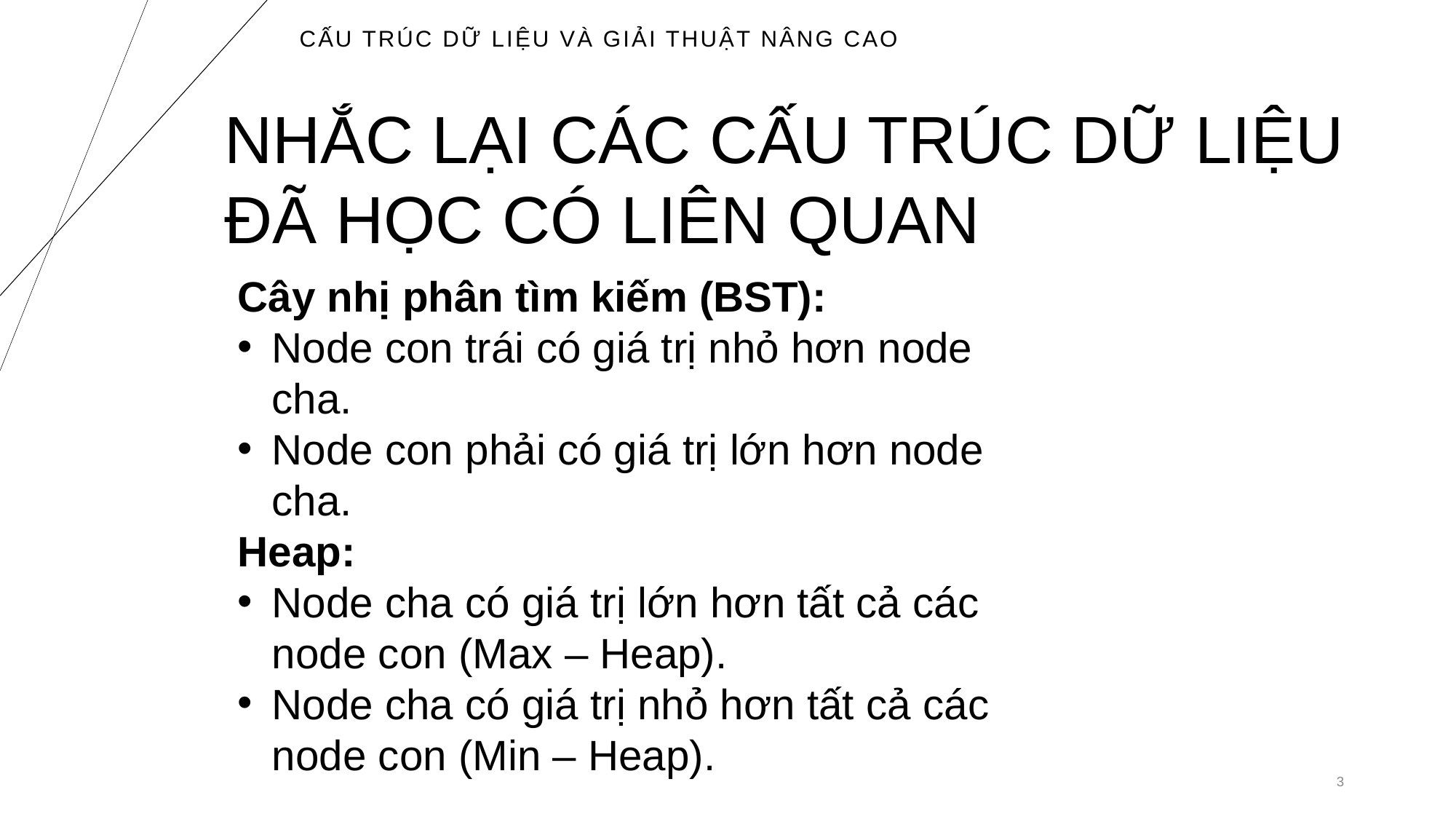

# Cấu trúc dữ liệu và giải thuật nâng cao
NHẮC LẠI CÁC CẤU TRÚC DỮ LIỆU ĐÃ HỌC CÓ LIÊN QUAN
Cây nhị phân tìm kiếm (BST):
Node con trái có giá trị nhỏ hơn node cha.
Node con phải có giá trị lớn hơn node cha.
Heap:
Node cha có giá trị lớn hơn tất cả các node con (Max – Heap).
Node cha có giá trị nhỏ hơn tất cả các node con (Min – Heap).
3